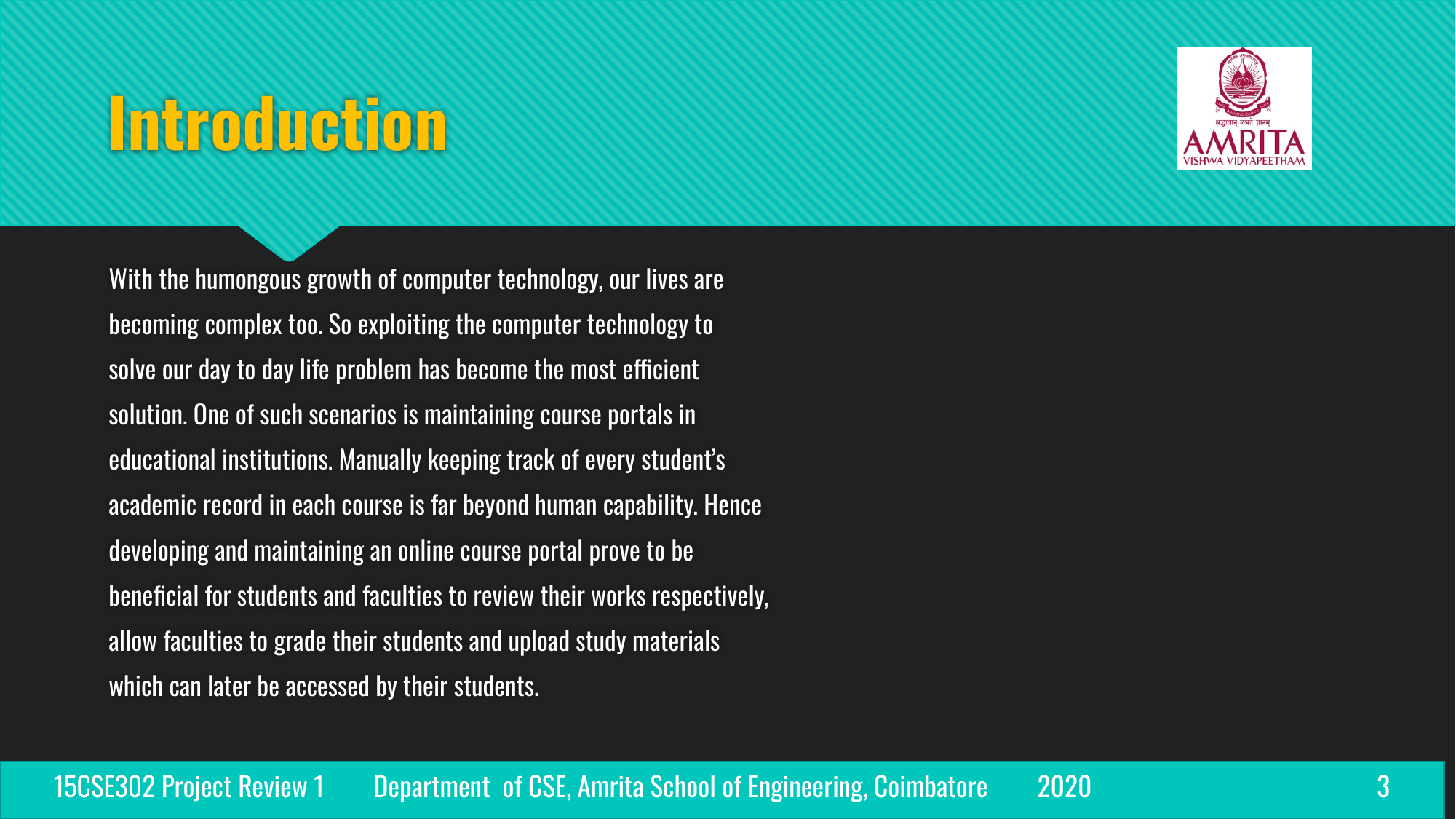

# Introduction
With the humongous growth of computer technology, our lives are
becoming complex too. So exploiting the computer technology to
solve our day to day life problem has become the most efficient
solution. One of such scenarios is maintaining course portals in
educational institutions. Manually keeping track of every student’s
academic record in each course is far beyond human capability. Hence
developing and maintaining an online course portal prove to be
beneficial for students and faculties to review their works respectively,
allow faculties to grade their students and upload study materials
which can later be accessed by their students.